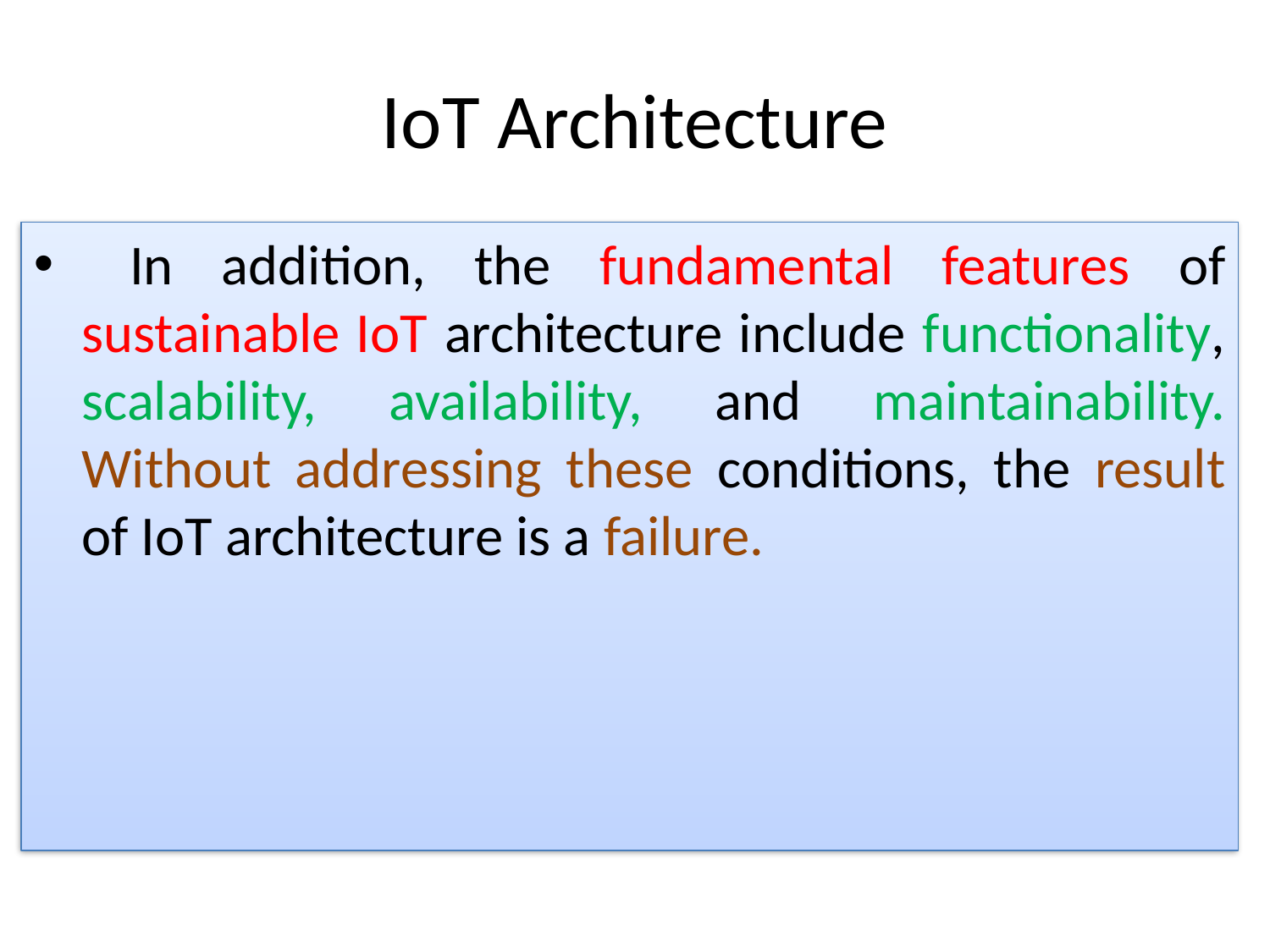

# IoT Architecture
 In addition, the fundamental features of sustainable IoT architecture include functionality, scalability, availability, and maintainability. Without addressing these conditions, the result of IoT architecture is a failure.